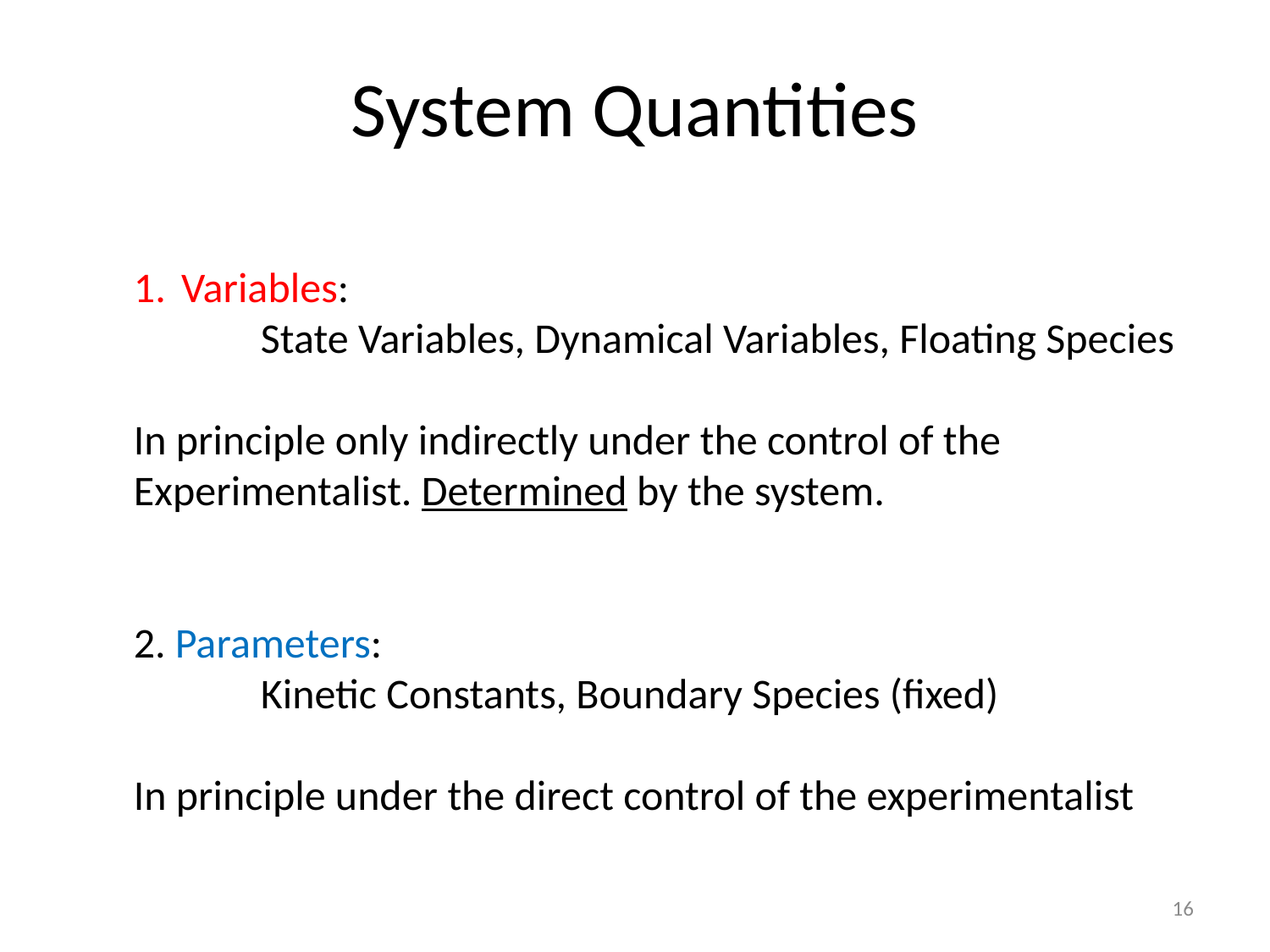

# System Quantities

Variables:
	State Variables, Dynamical Variables, Floating Species

In principle only indirectly under the control of the
Experimentalist. Determined by the system.

2. Parameters:
	Kinetic Constants, Boundary Species (fixed)

In principle under the direct control of the experimentalist
16